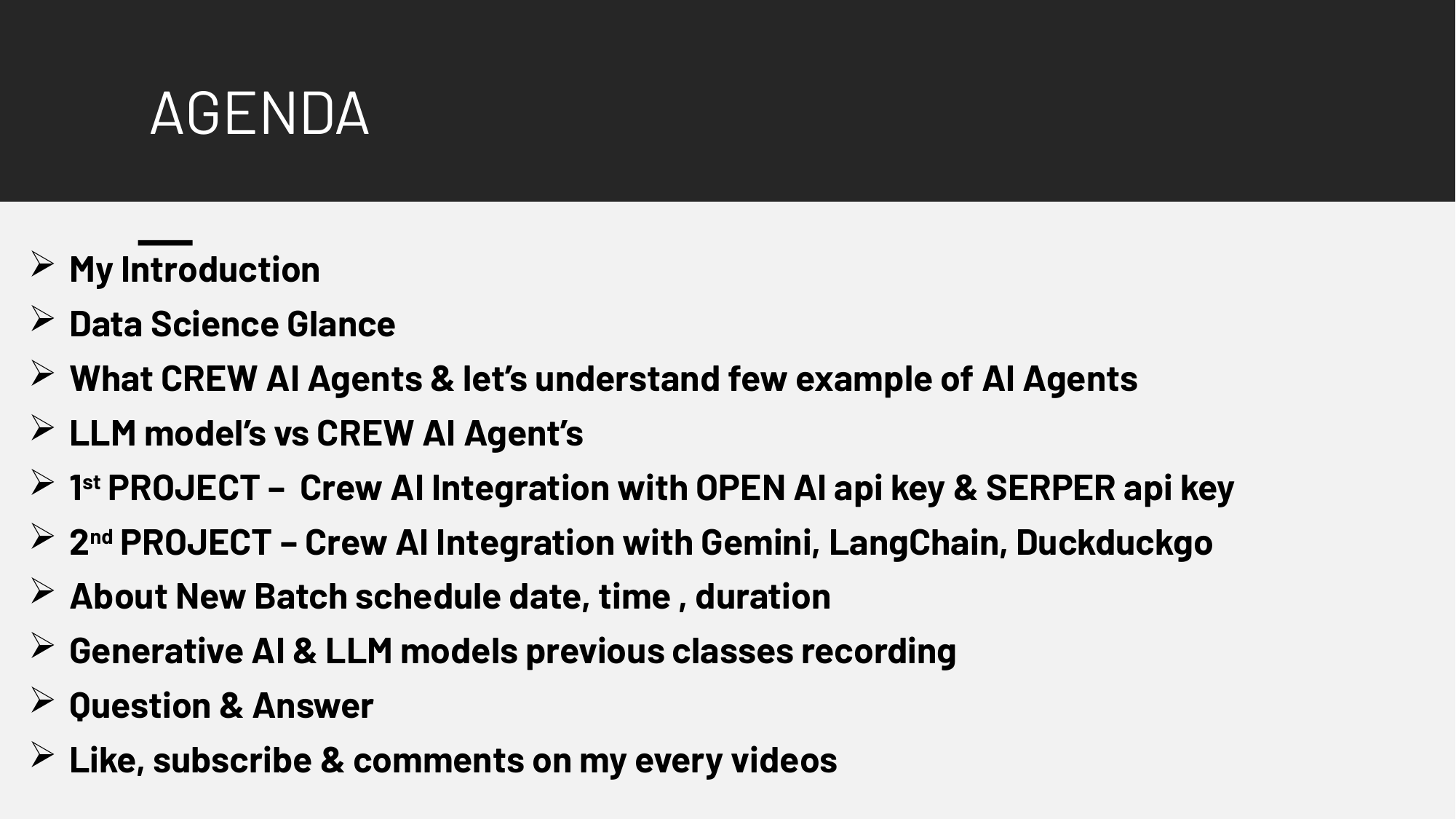

# AGENDA

My Introduction
Data Science Glance
What CREW AI Agents & let’s understand few example of AI Agents
LLM model’s vs CREW AI Agent’s
1st PROJECT –  Crew AI Integration with OPEN AI api key & SERPER api key
2nd PROJECT – Crew AI Integration with Gemini, LangChain, Duckduckgo
About New Batch schedule date, time , duration
Generative AI & LLM models previous classes recording
Question & Answer
Like, subscribe & comments on my every videos